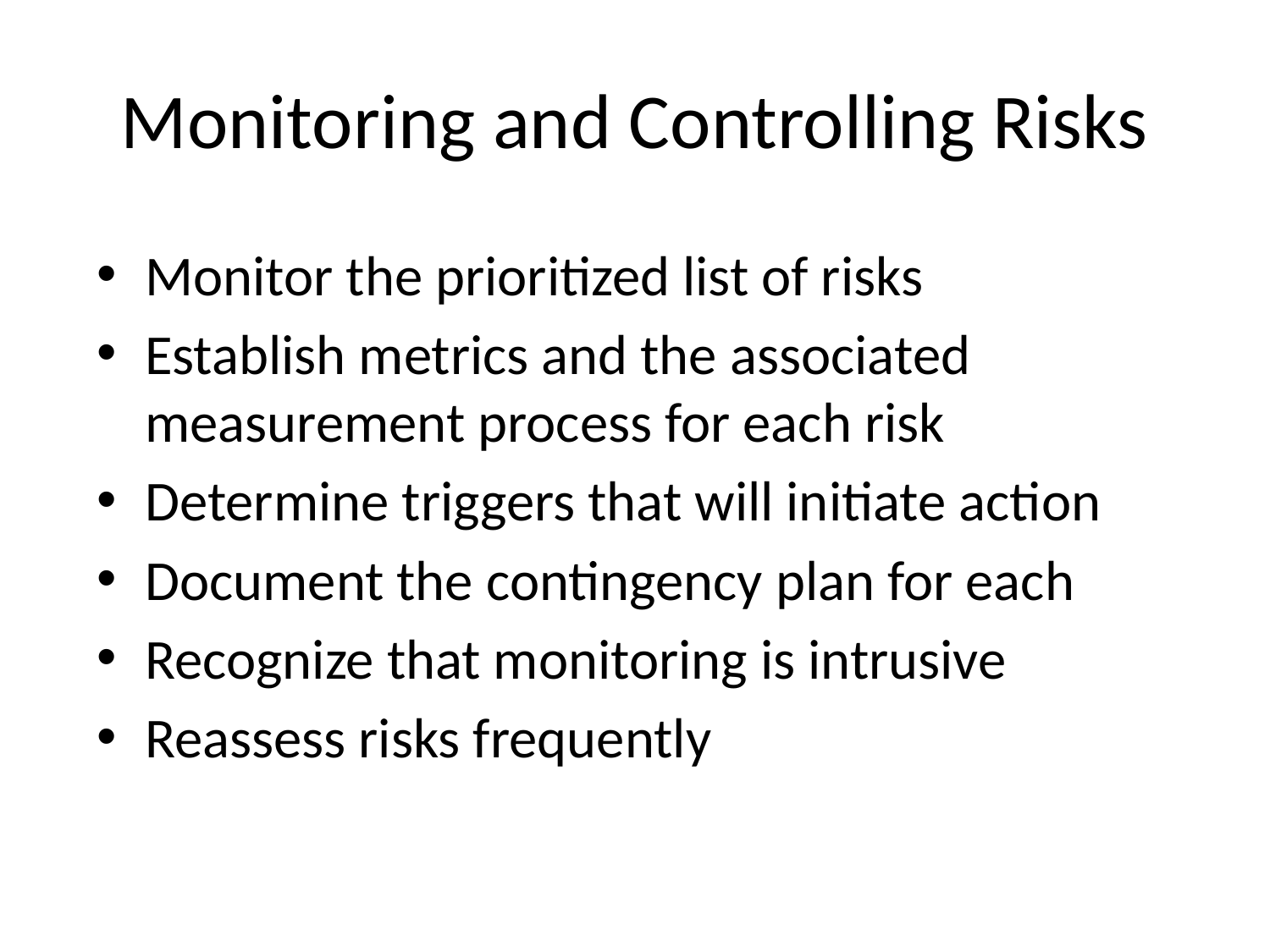

# Monitoring and Controlling Risks
Monitor the prioritized list of risks
Establish metrics and the associated measurement process for each risk
Determine triggers that will initiate action
Document the contingency plan for each
Recognize that monitoring is intrusive
Reassess risks frequently